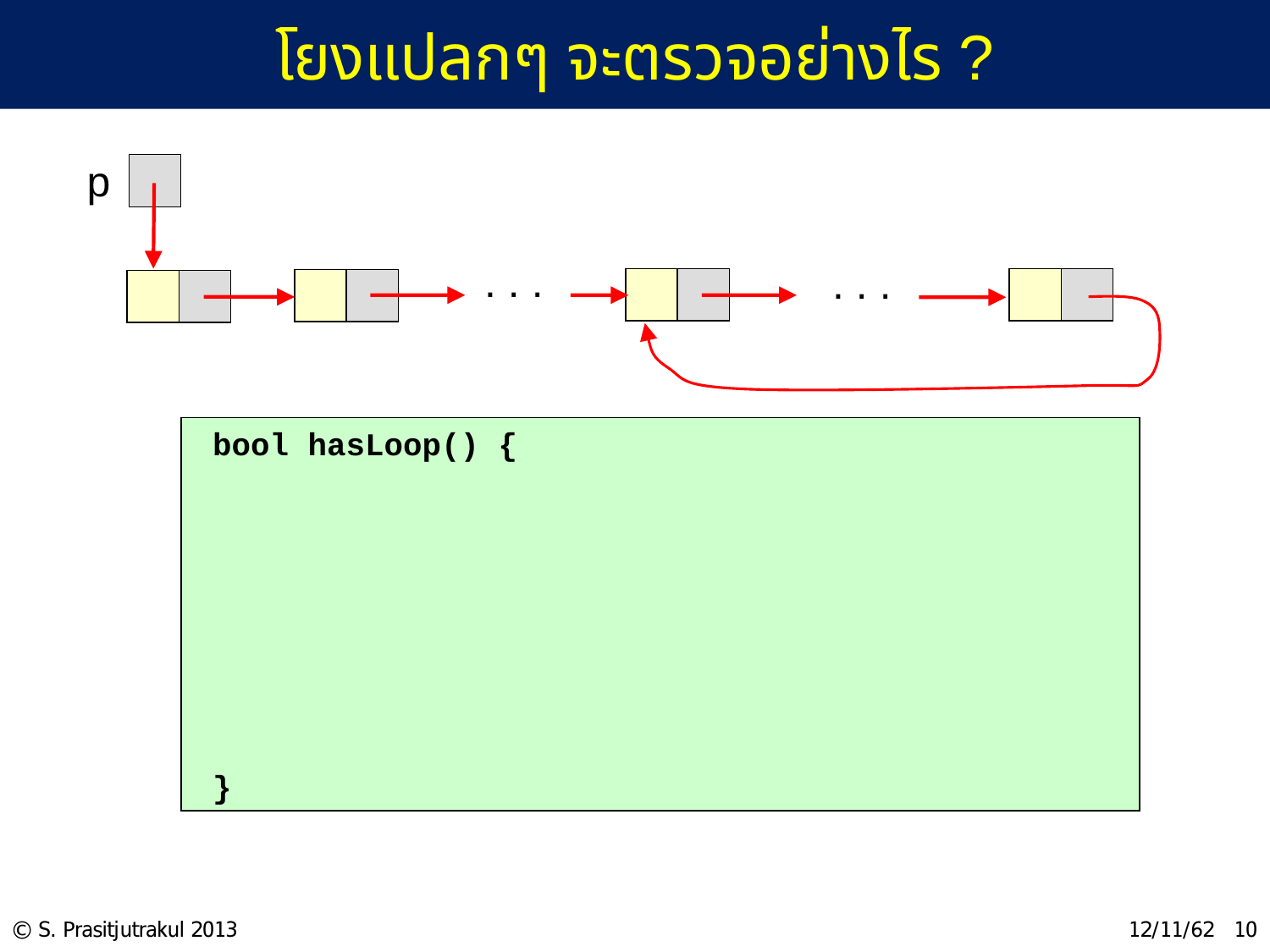

# โยงแปลกๆ จะตรวจอย่างไร ?
p

. . .
. . .

 bool hasLoop() {

 }